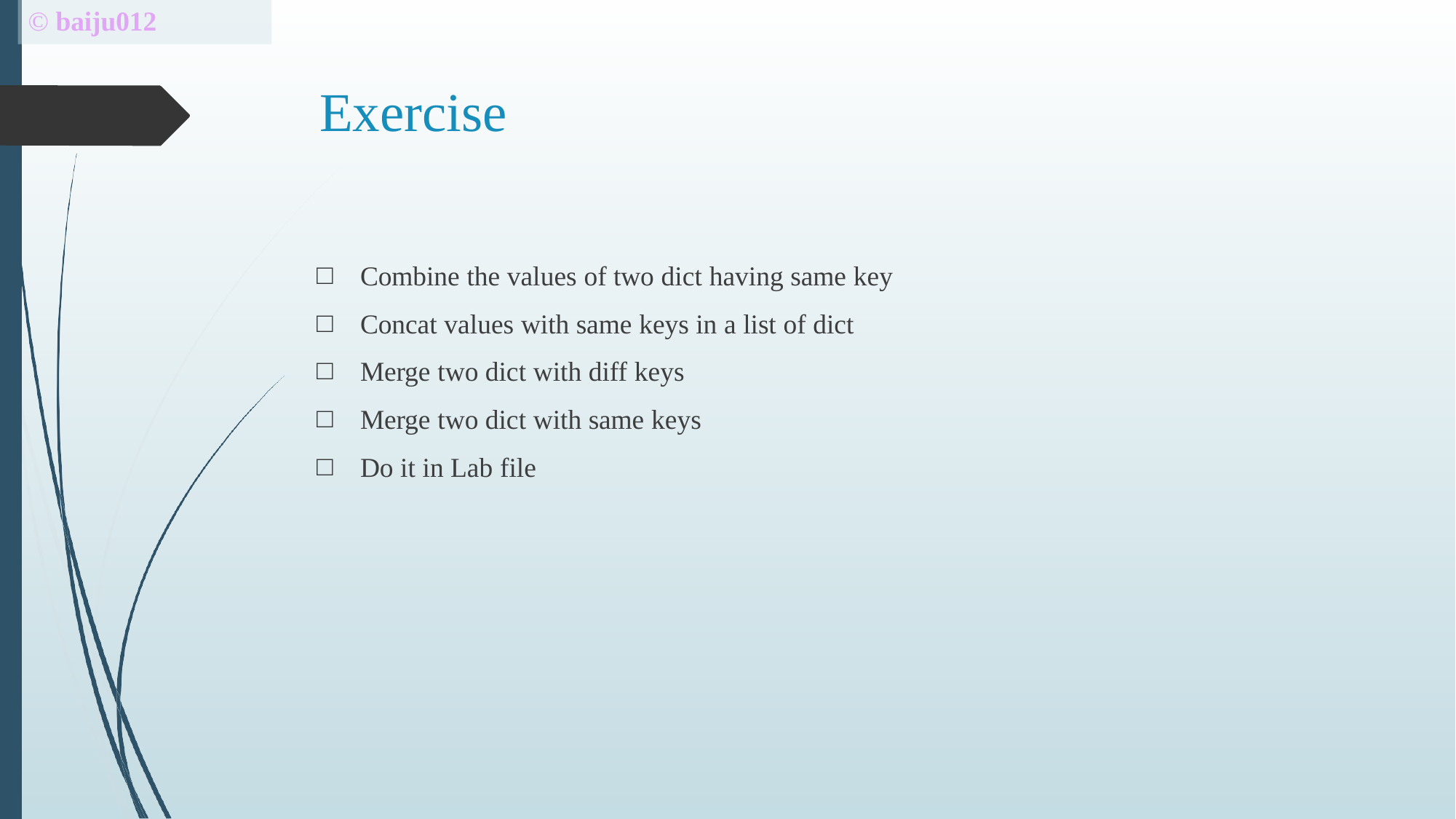

# © baiju012
Exercise
Combine the values of two dict having same key
Concat values with same keys in a list of dict
Merge two dict with diff keys
Merge two dict with same keys
Do it in Lab file